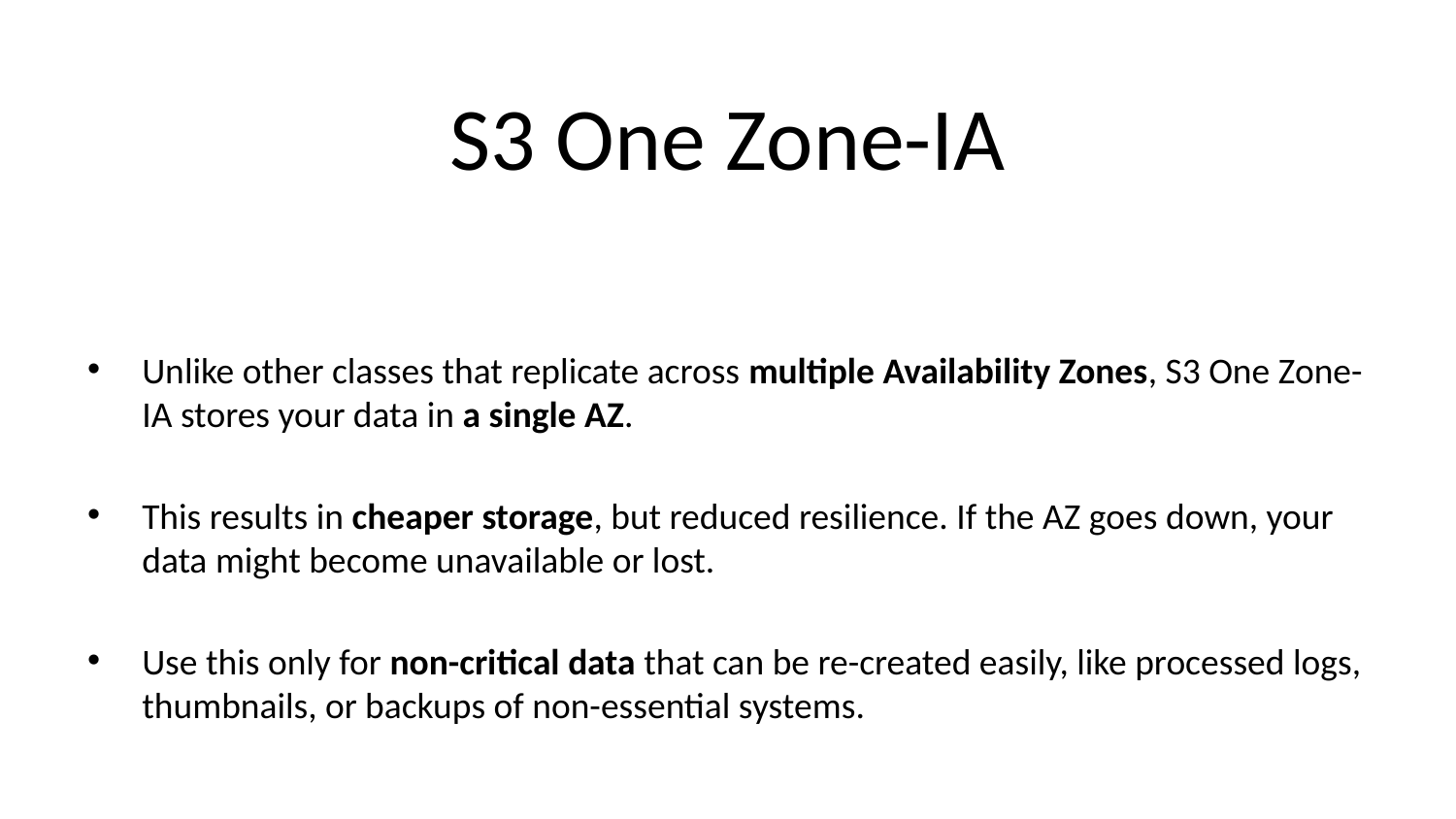

# S3 One Zone-IA

Unlike other classes that replicate across multiple Availability Zones, S3 One Zone-IA stores your data in a single AZ.

This results in cheaper storage, but reduced resilience. If the AZ goes down, your data might become unavailable or lost.

Use this only for non-critical data that can be re-created easily, like processed logs, thumbnails, or backups of non-essential systems.